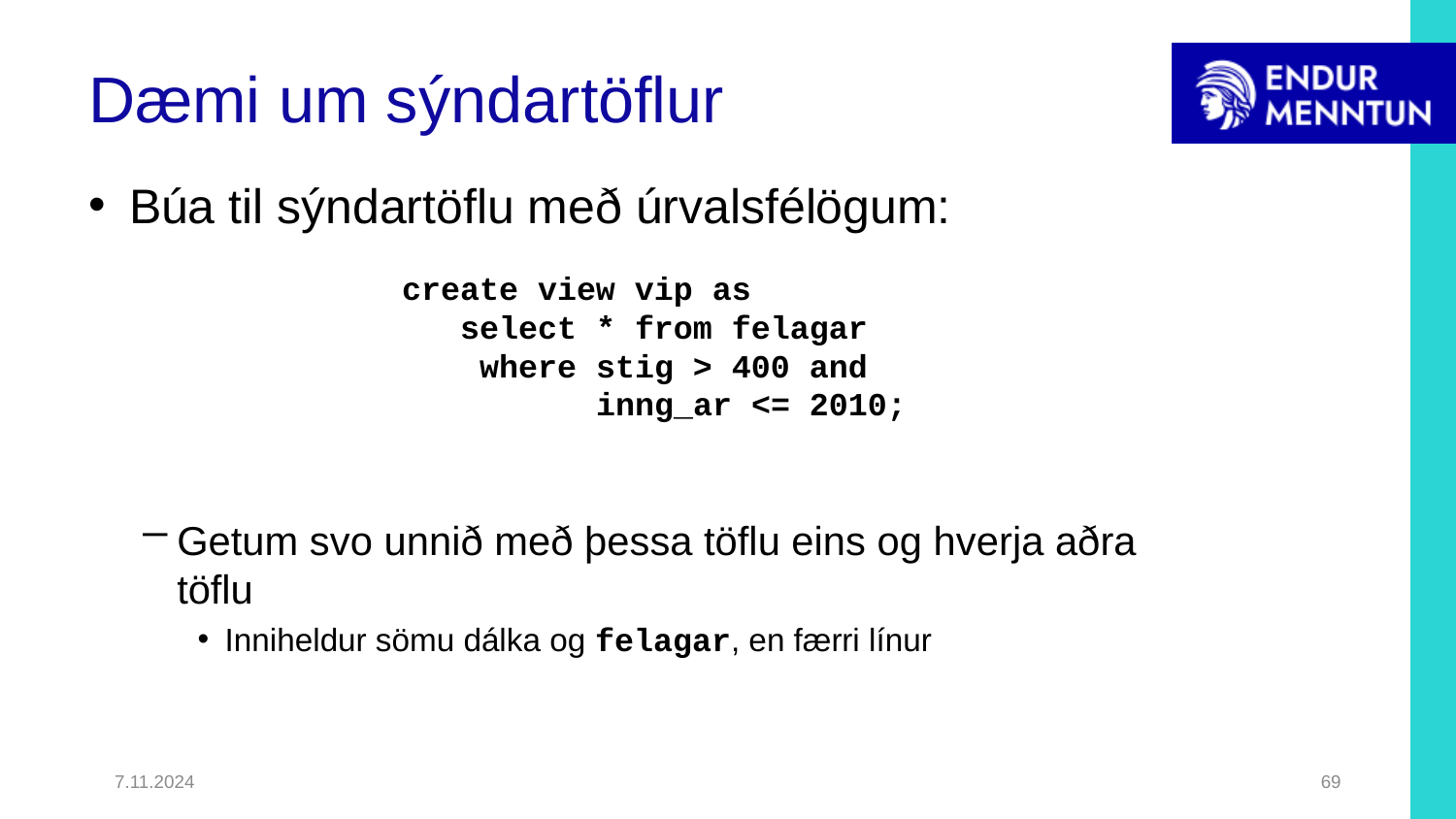

# Dæmi um sýndartöflur
Búa til sýndartöflu með úrvalsfélögum:

Getum svo unnið með þessa töflu eins og hverja aðra töflu
Inniheldur sömu dálka og felagar, en færri línur
create view vip as
   select * from felagar
    where stig > 400 and
          inng_ar <= 2010;
7.11.2024
69